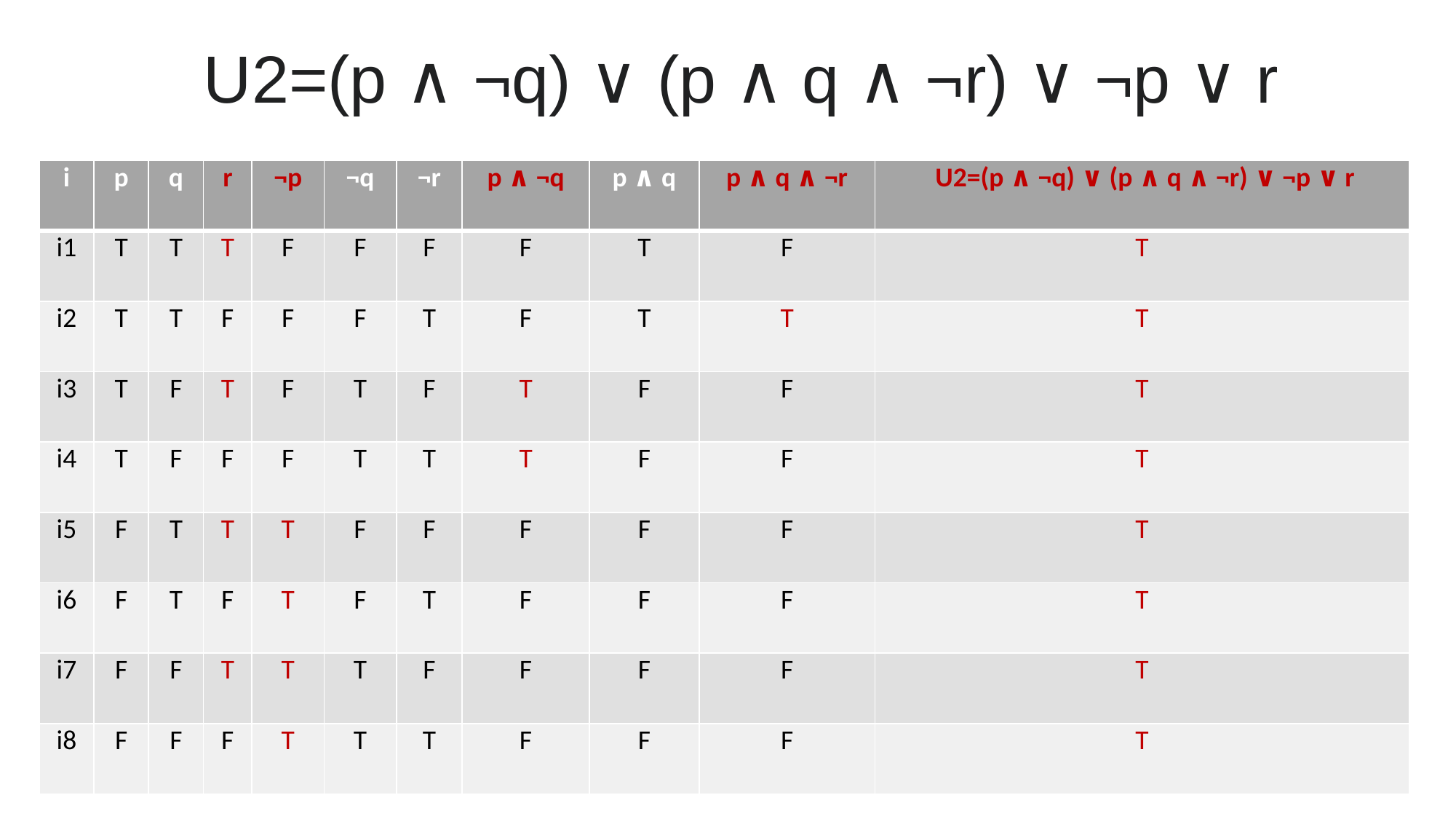

# U2=(p ∧ ¬q) ∨ (p ∧ q ∧ ¬r) ∨ ¬p ∨ r
| i | p | q | r | ¬p | ¬q | ¬r | p ∧ ¬q | p ∧ q | p ∧ q ∧ ¬r | U2=(p ∧ ¬q) ∨ (p ∧ q ∧ ¬r) ∨ ¬p ∨ r |
| --- | --- | --- | --- | --- | --- | --- | --- | --- | --- | --- |
| i1 | T | T | T | F | F | F | F | T | F | T |
| i2 | T | T | F | F | F | T | F | T | T | T |
| i3 | T | F | T | F | T | F | T | F | F | T |
| i4 | T | F | F | F | T | T | T | F | F | T |
| i5 | F | T | T | T | F | F | F | F | F | T |
| i6 | F | T | F | T | F | T | F | F | F | T |
| i7 | F | F | T | T | T | F | F | F | F | T |
| i8 | F | F | F | T | T | T | F | F | F | T |